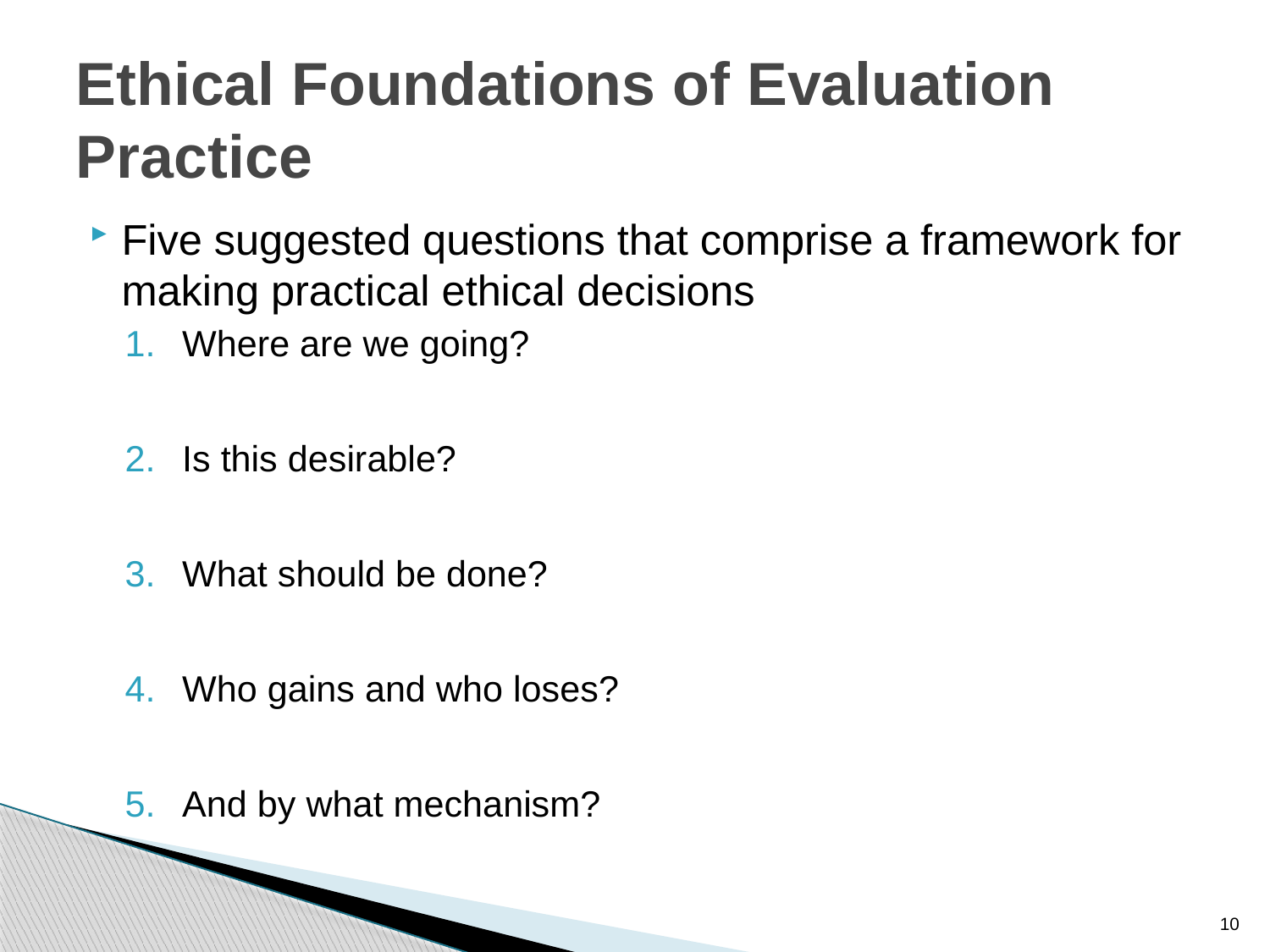

# Ethical Foundations of Evaluation Practice
Five suggested questions that comprise a framework for making practical ethical decisions
Where are we going?

Is this desirable?

What should be done?

Who gains and who loses?

And by what mechanism?
10